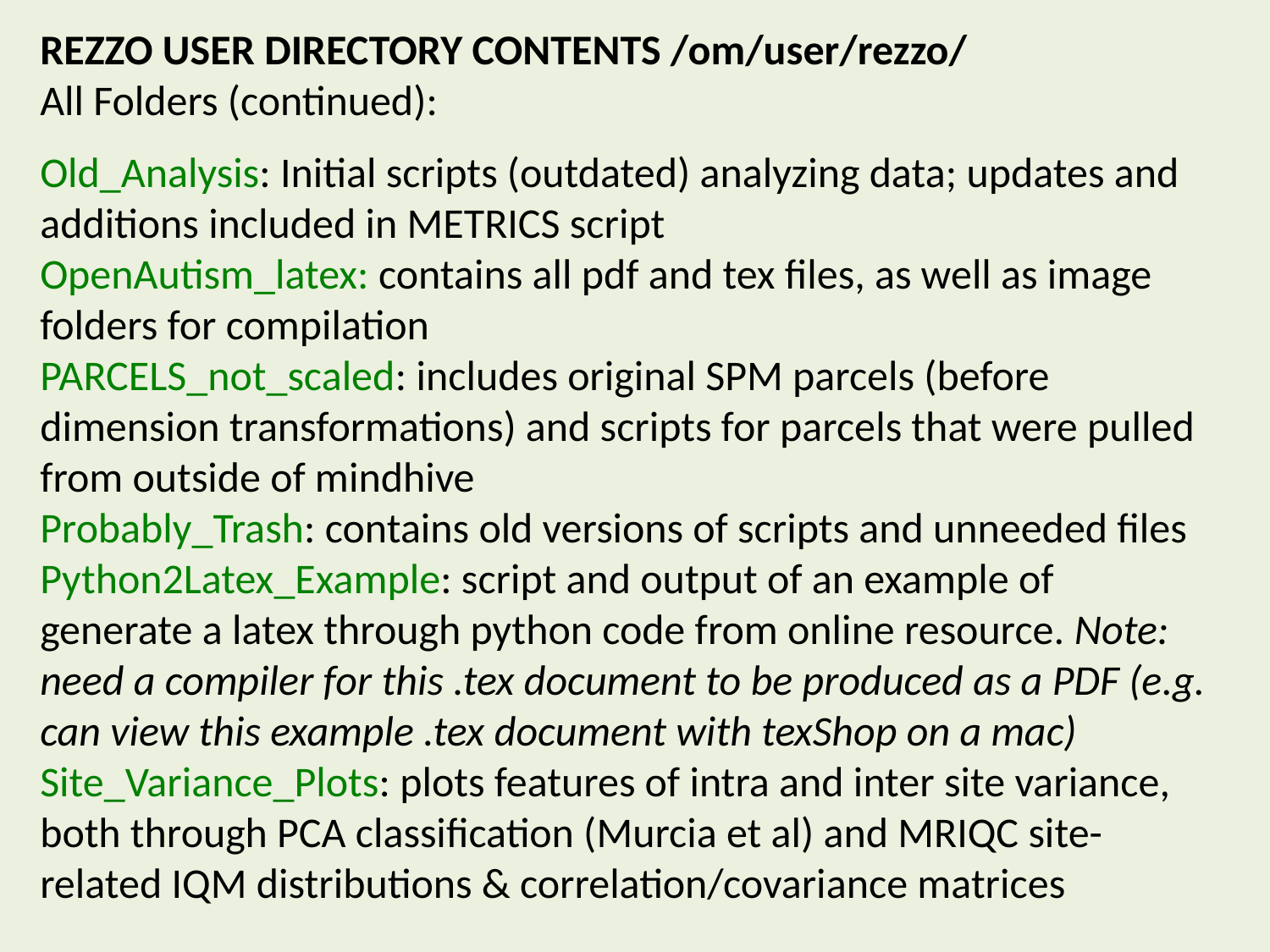

REZZO USER DIRECTORY CONTENTS /om/user/rezzo/
All Folders (continued):

Old_Analysis: Initial scripts (outdated) analyzing data; updates and additions included in METRICS script
OpenAutism_latex: contains all pdf and tex files, as well as image folders for compilation
PARCELS_not_scaled: includes original SPM parcels (before dimension transformations) and scripts for parcels that were pulled from outside of mindhive
Probably_Trash: contains old versions of scripts and unneeded files
Python2Latex_Example: script and output of an example of generate a latex through python code from online resource. Note: need a compiler for this .tex document to be produced as a PDF (e.g. can view this example .tex document with texShop on a mac)
Site_Variance_Plots: plots features of intra and inter site variance, both through PCA classification (Murcia et al) and MRIQC site-related IQM distributions & correlation/covariance matrices